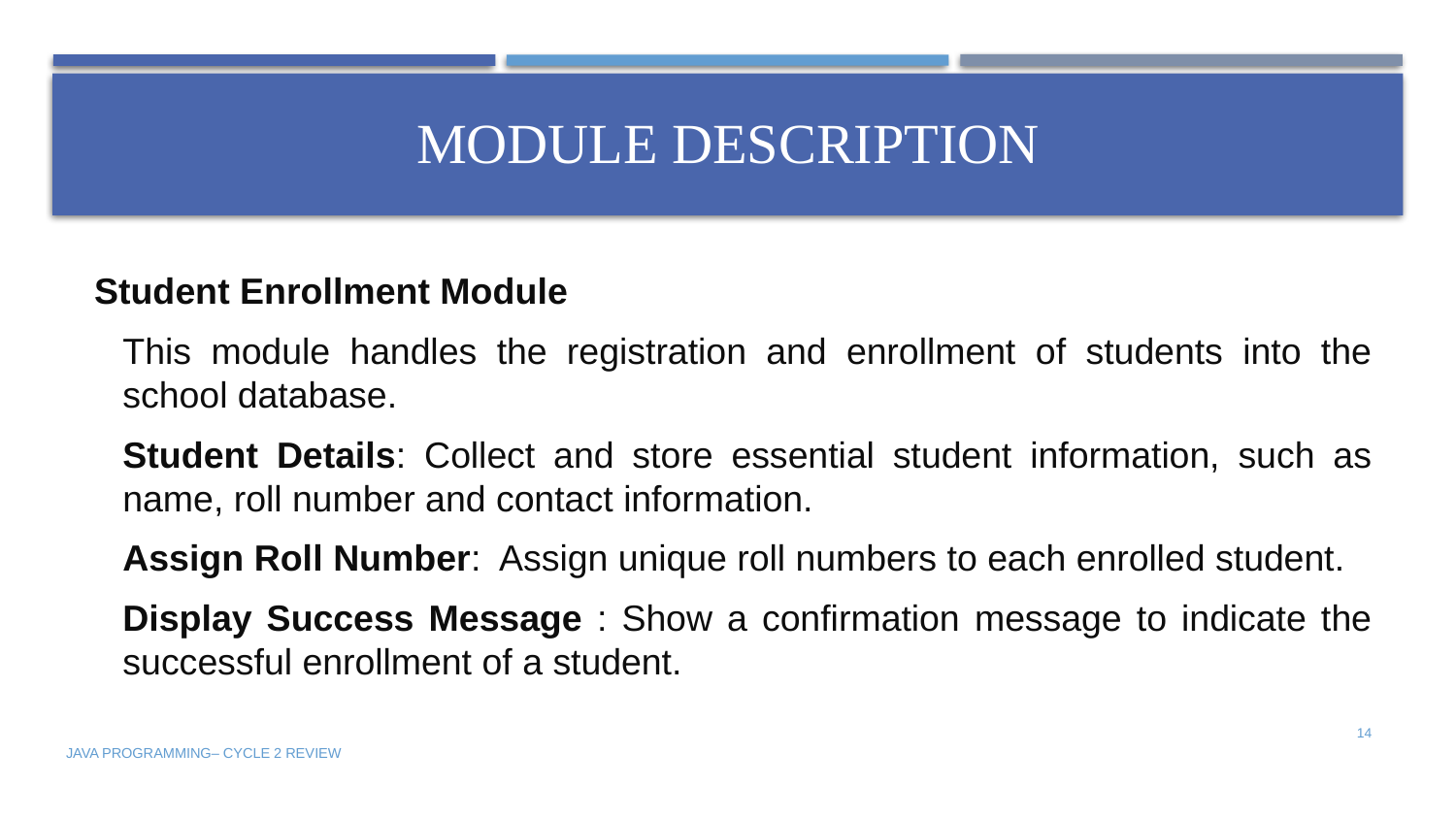

# Module Description
 Student Enrollment Module
This module handles the registration and enrollment of students into the school database.
Student Details: Collect and store essential student information, such as name, roll number and contact information.
Assign Roll Number:  Assign unique roll numbers to each enrolled student.
Display Success Message : Show a confirmation message to indicate the successful enrollment of a student.

14
JAVA PROGRAMMING– CYCLE 2 REVIEW